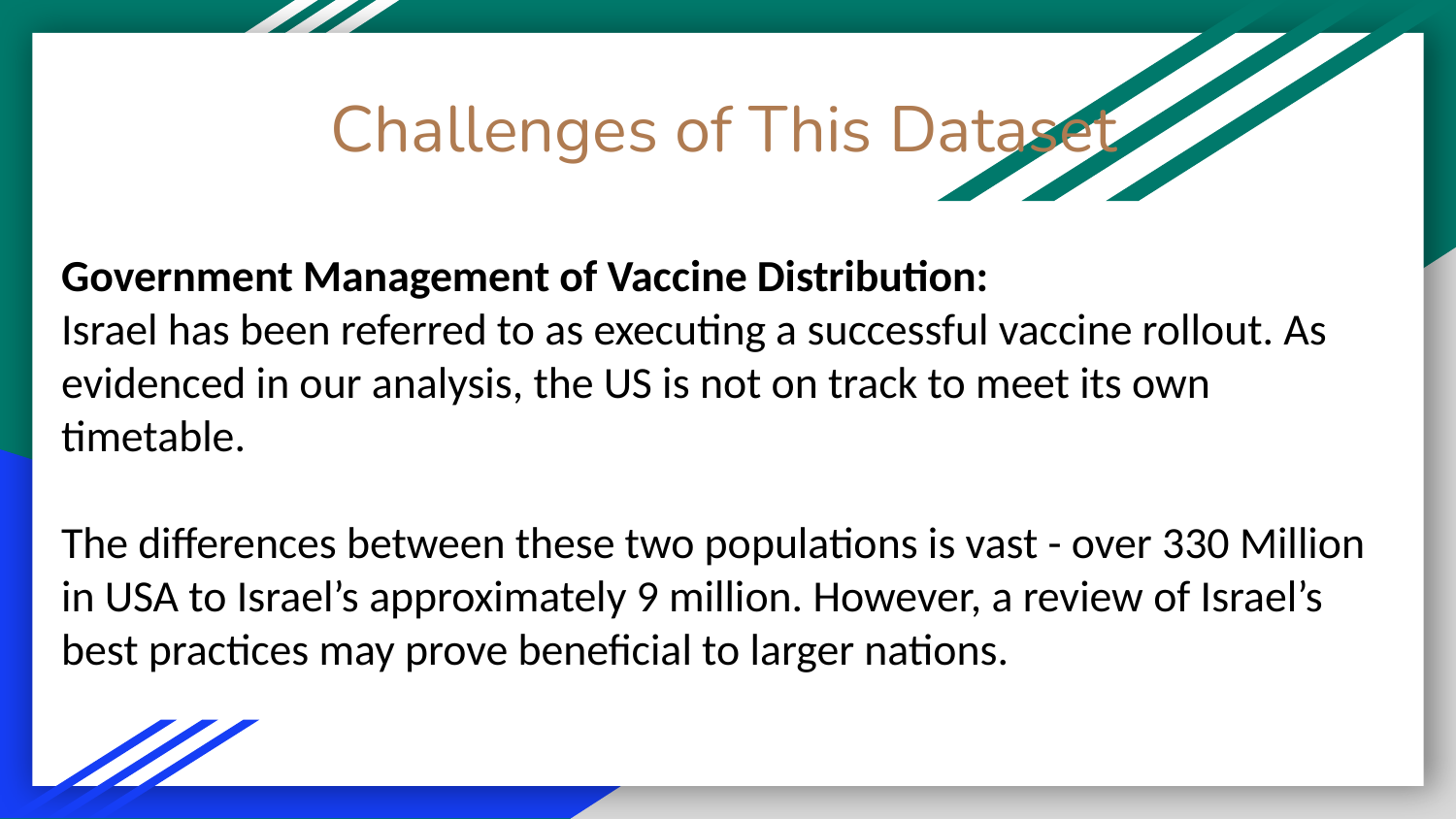

# Challenges of This Dataset
Government Management of Vaccine Distribution:
Israel has been referred to as executing a successful vaccine rollout. As evidenced in our analysis, the US is not on track to meet its own timetable.

The differences between these two populations is vast - over 330 Million in USA to Israel’s approximately 9 million. However, a review of Israel’s best practices may prove beneficial to larger nations.